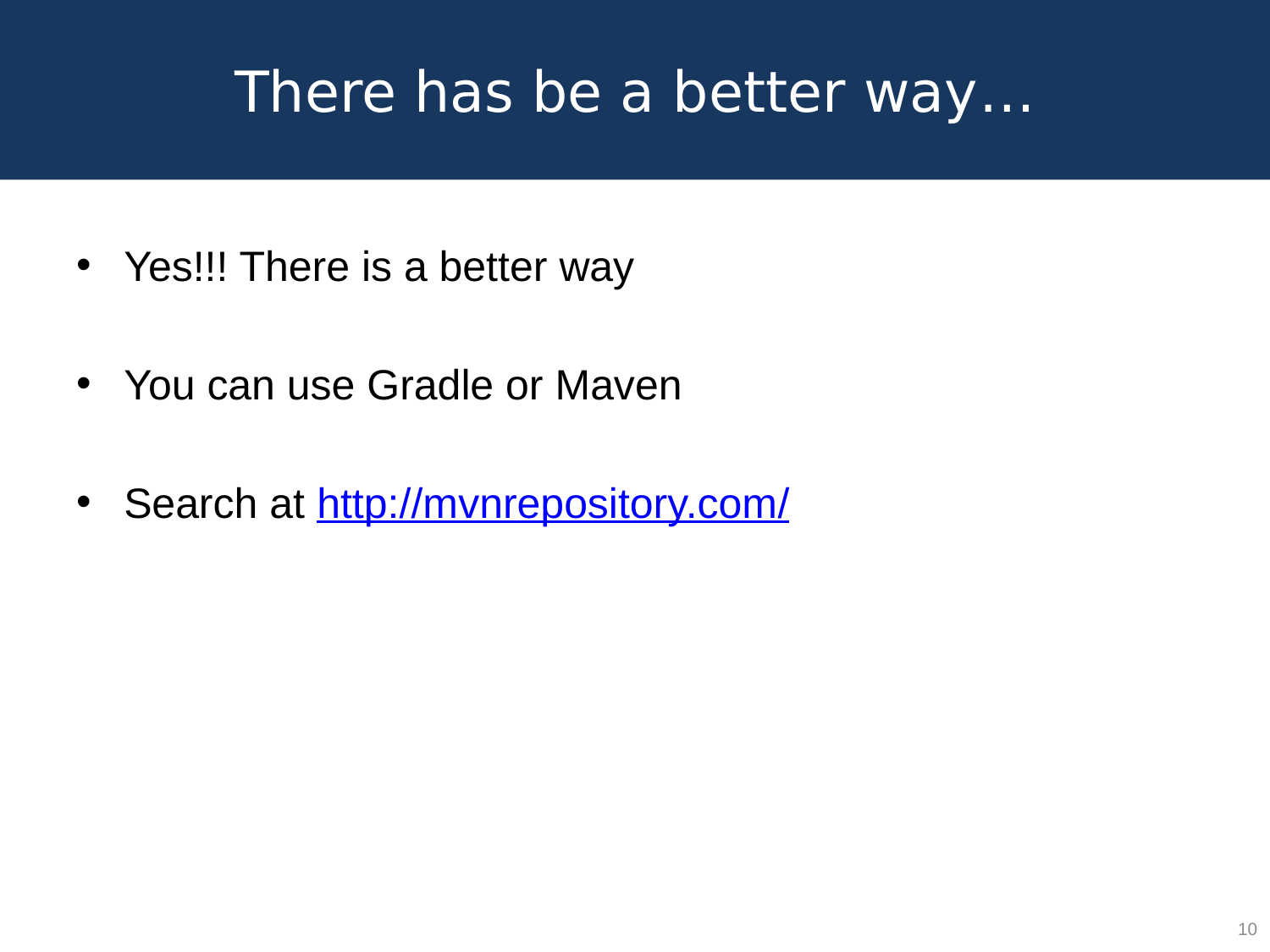

# There has be a better way…
Yes!!! There is a better way

You can use Gradle or Maven

Search at http://mvnrepository.com/

10